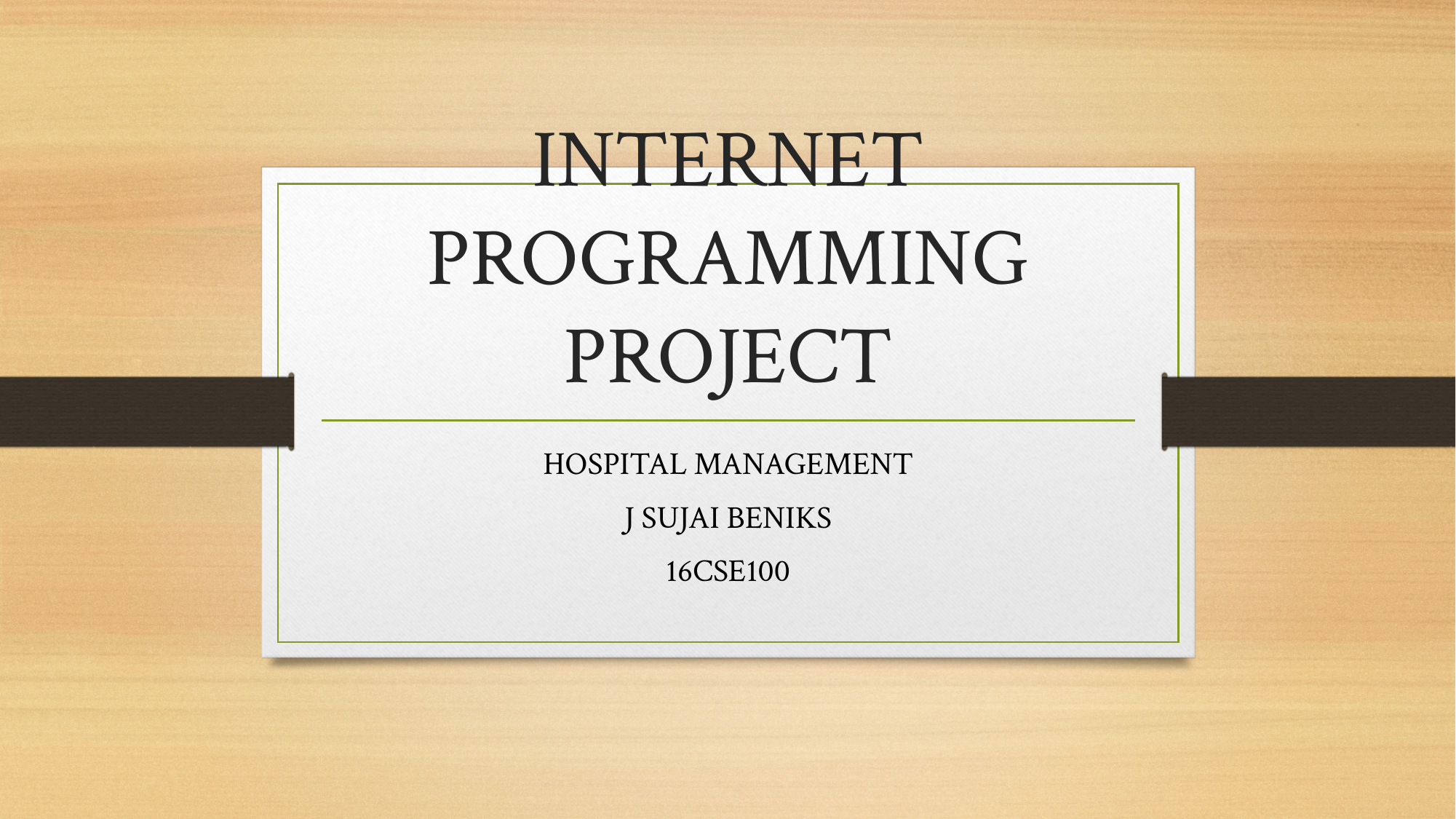

# INTERNET PROGRAMMING PROJECT
HOSPITAL MANAGEMENT
J SUJAI BENIKS
16CSE100